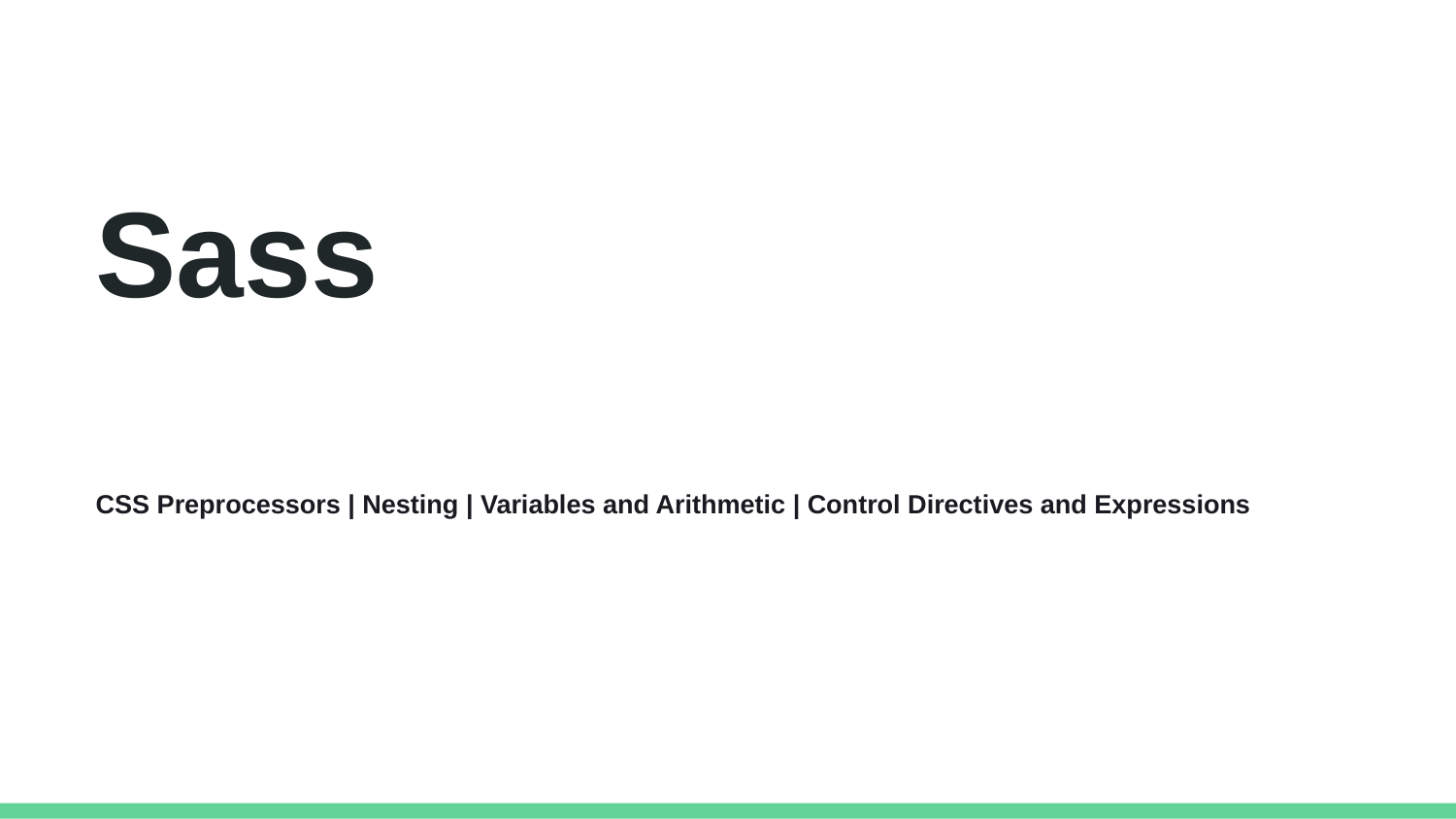

Sass
CSS Preprocessors | Nesting | Variables and Arithmetic | Control Directives and Expressions